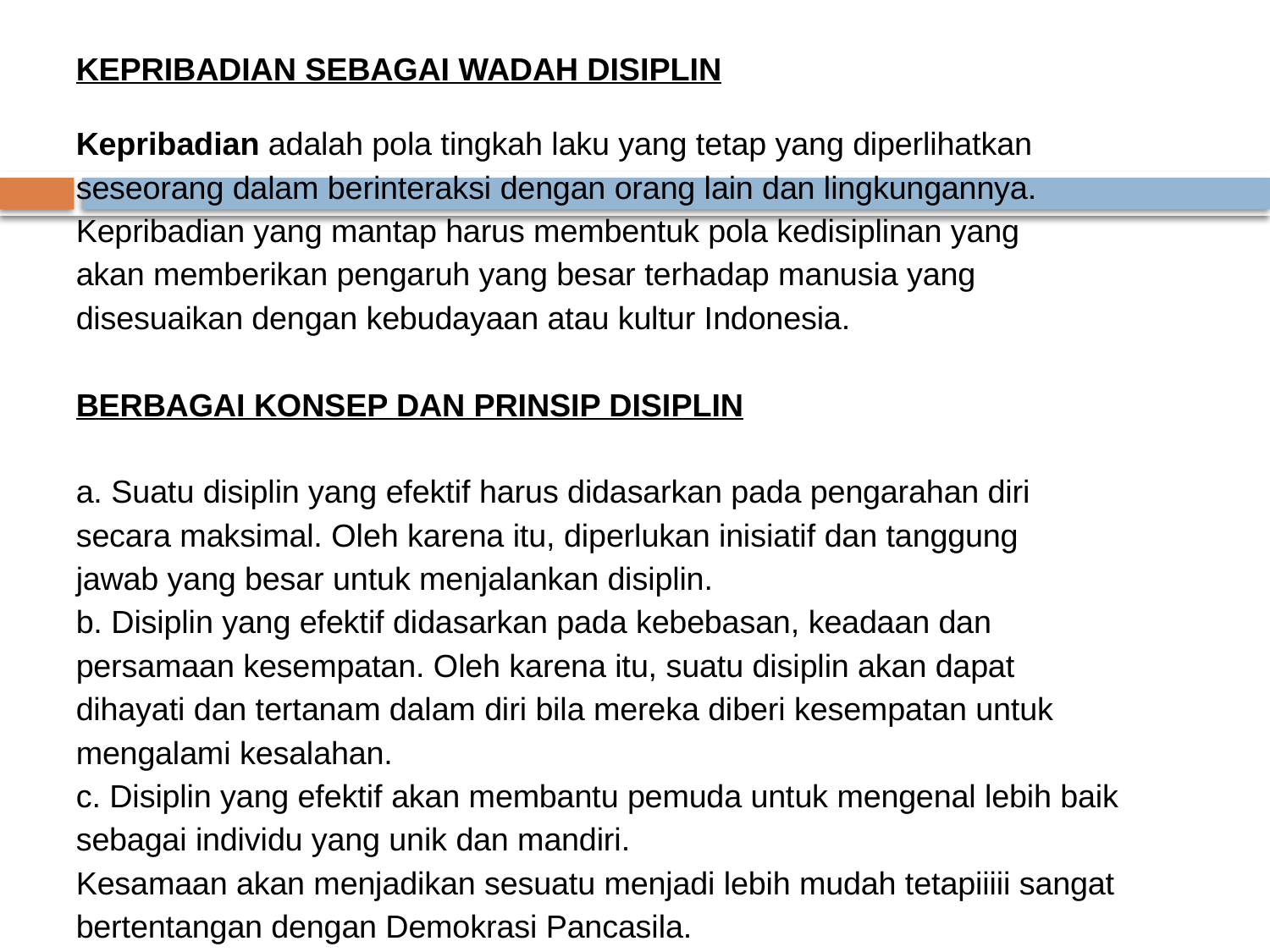

KEPRIBADIAN SEBAGAI WADAH DISIPLIN

Kepribadian adalah pola tingkah laku yang tetap yang diperlihatkan
seseorang dalam berinteraksi dengan orang lain dan lingkungannya.
Kepribadian yang mantap harus membentuk pola kedisiplinan yang
akan memberikan pengaruh yang besar terhadap manusia yang
disesuaikan dengan kebudayaan atau kultur Indonesia.

BERBAGAI KONSEP DAN PRINSIP DISIPLIN

a. Suatu disiplin yang efektif harus didasarkan pada pengarahan diri
secara maksimal. Oleh karena itu, diperlukan inisiatif dan tanggung
jawab yang besar untuk menjalankan disiplin.
b. Disiplin yang efektif didasarkan pada kebebasan, keadaan dan
persamaan kesempatan. Oleh karena itu, suatu disiplin akan dapat
dihayati dan tertanam dalam diri bila mereka diberi kesempatan untuk
mengalami kesalahan.
c. Disiplin yang efektif akan membantu pemuda untuk mengenal lebih baik
sebagai individu yang unik dan mandiri.
Kesamaan akan menjadikan sesuatu menjadi lebih mudah tetapiiiii sangat
bertentangan dengan Demokrasi Pancasila.